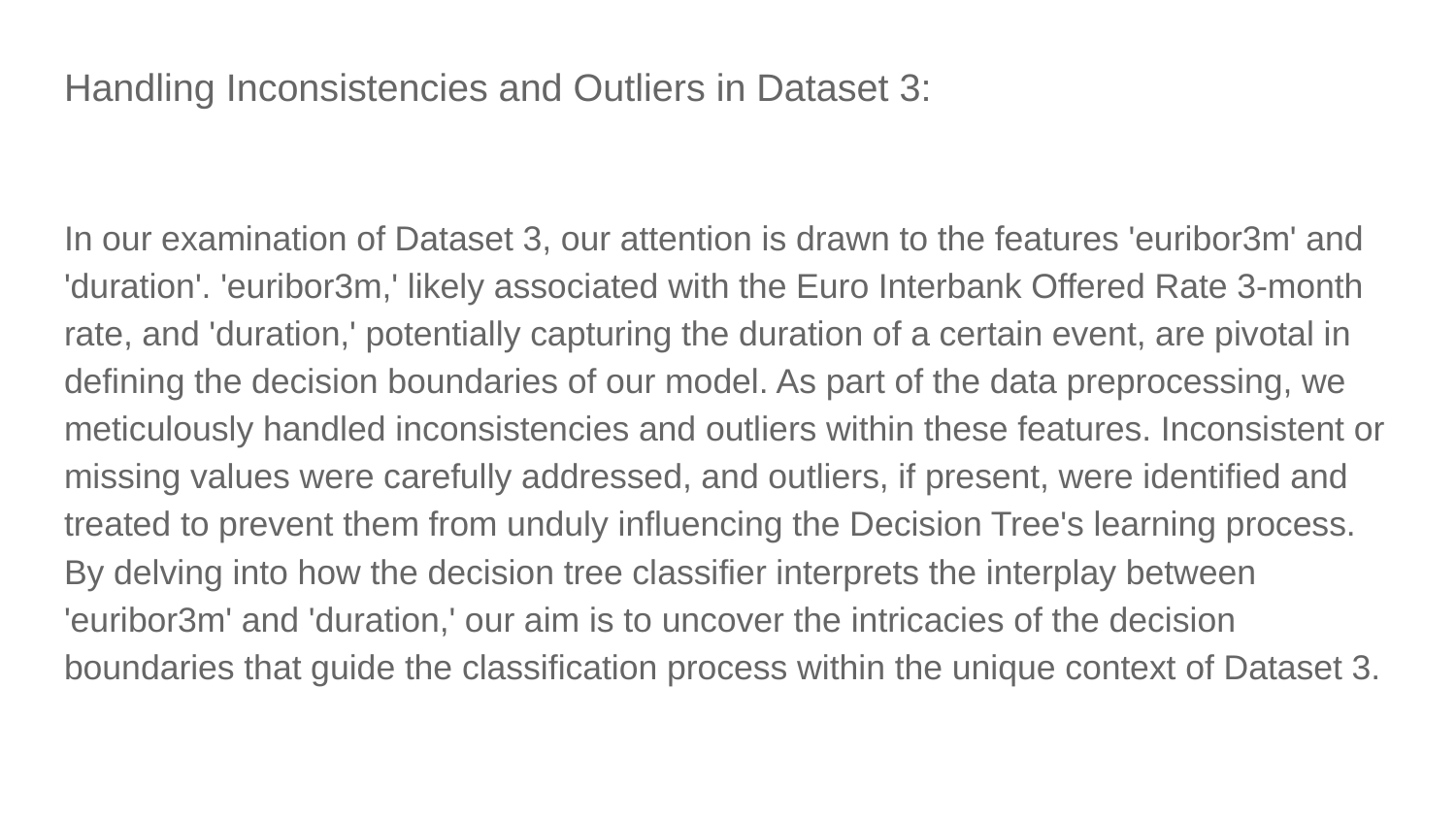

# Handling Inconsistencies and Outliers in Dataset 3:

In our examination of Dataset 3, our attention is drawn to the features 'euribor3m' and 'duration'. 'euribor3m,' likely associated with the Euro Interbank Offered Rate 3-month rate, and 'duration,' potentially capturing the duration of a certain event, are pivotal in defining the decision boundaries of our model. As part of the data preprocessing, we meticulously handled inconsistencies and outliers within these features. Inconsistent or missing values were carefully addressed, and outliers, if present, were identified and treated to prevent them from unduly influencing the Decision Tree's learning process. By delving into how the decision tree classifier interprets the interplay between 'euribor3m' and 'duration,' our aim is to uncover the intricacies of the decision boundaries that guide the classification process within the unique context of Dataset 3.